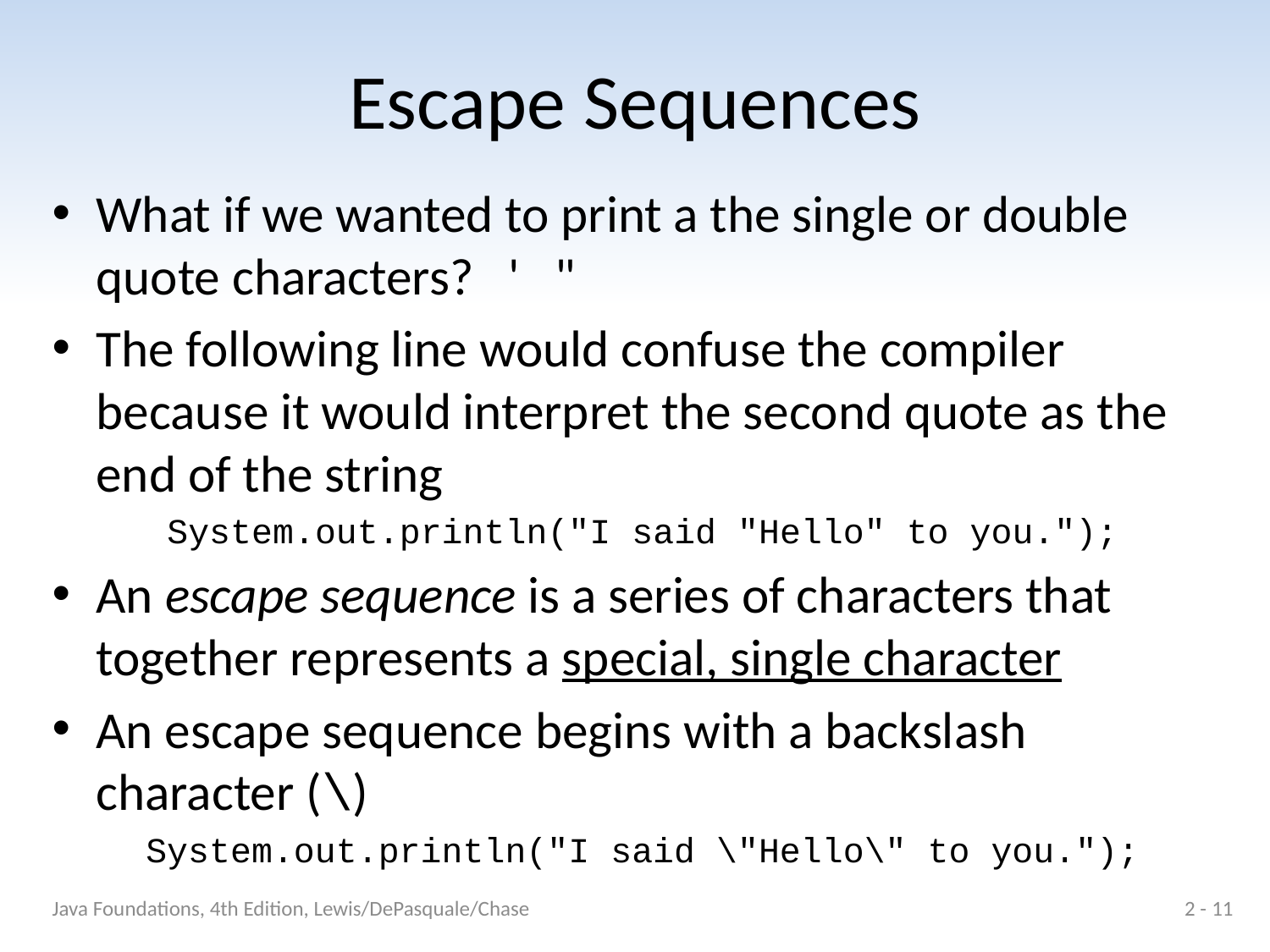

# Escape Sequences
What if we wanted to print a the single or double quote characters?   '   "
The following line would confuse the compiler because it would interpret the second quote as the end of the string
System.out.println("I said "Hello" to you.");
An escape sequence is a series of characters that together represents a special, single character
An escape sequence begins with a backslash character (\)
System.out.println("I said \"Hello\" to you.");
Java Foundations, 4th Edition, Lewis/DePasquale/Chase
2 - 11